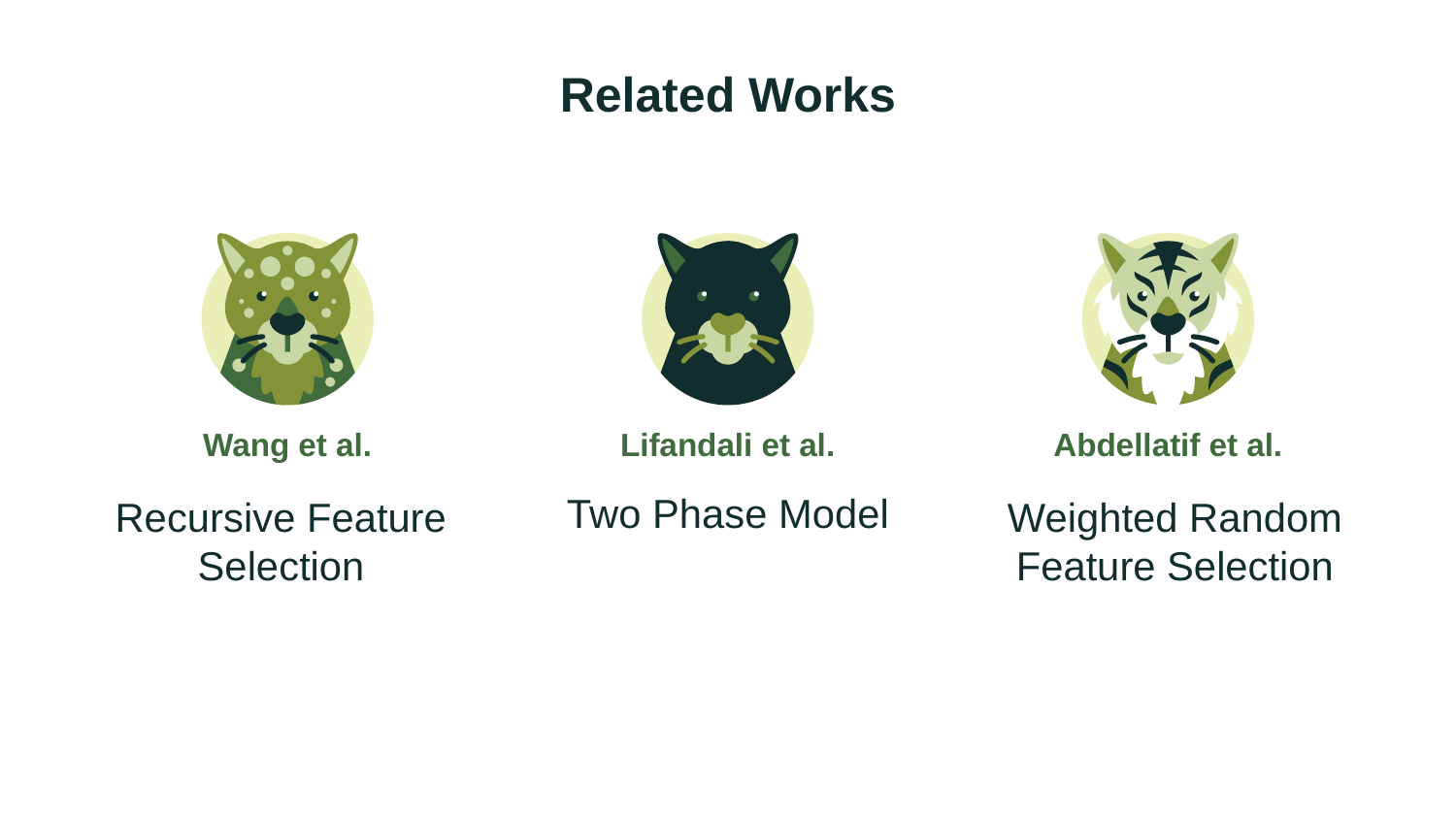

# Related Works

Wang et al.
Lifandali et al.
Abdellatif et al.
Two Phase Model
Recursive Feature Selection
Weighted Random Feature Selection